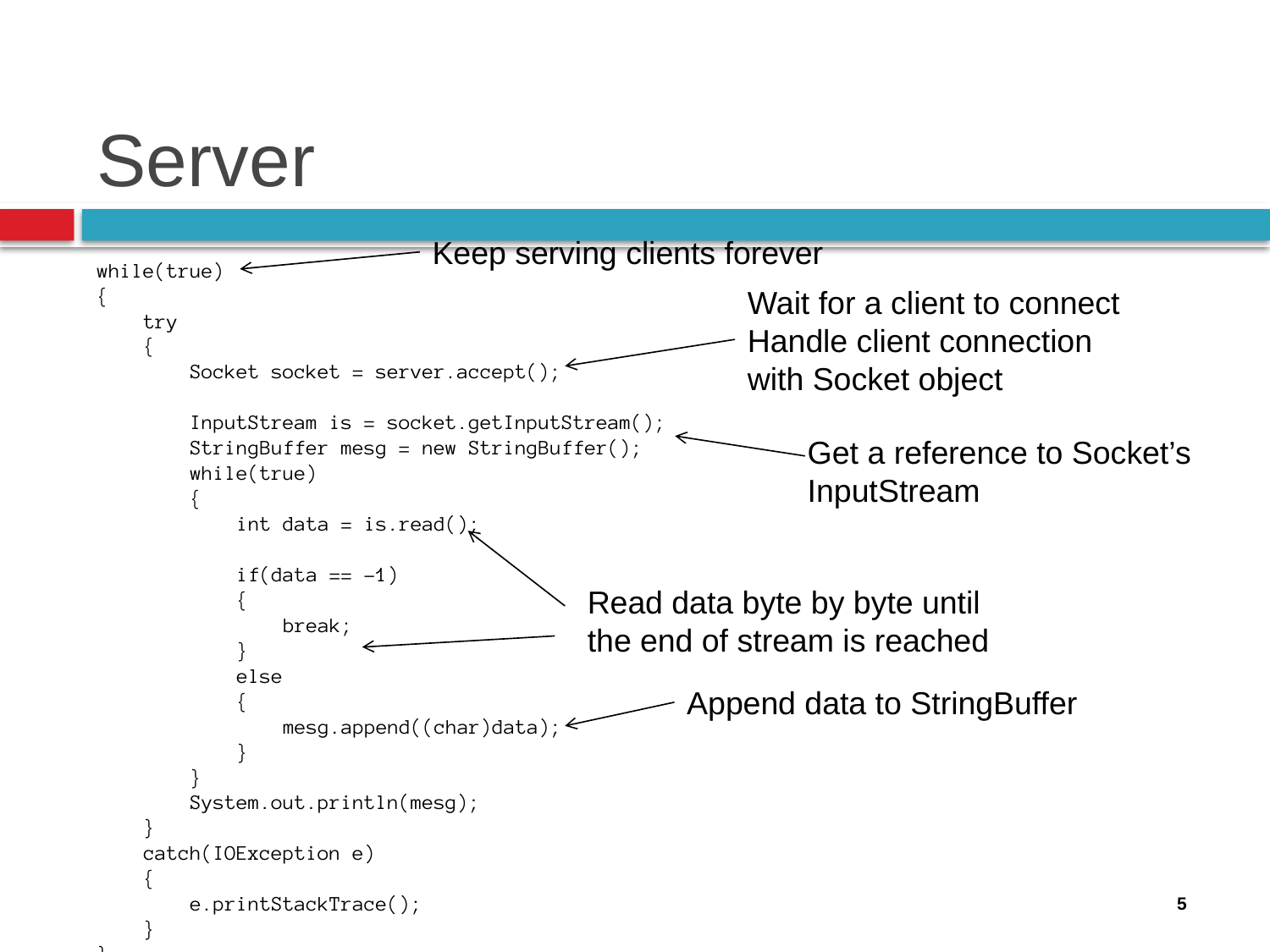

# Server
Keep serving clients forever
while(true)
{
    try
    {
        Socket socket = server.accept();

        InputStream is = socket.getInputStream();
        StringBuffer mesg = new StringBuffer();
        while(true)
        {
            int data = is.read();

            if(data == -1)
            {
                break;
            }
            else
            {
                mesg.append((char)data);
            }
        }
        System.out.println(mesg);
    }
    catch(IOException e)
    {
        e.printStackTrace();
    }
}

Wait for a client to connect
Handle client connection with Socket object
Get a reference to Socket’s InputStream
Read data byte by byte until the end of stream is reached
Append data to StringBuffer